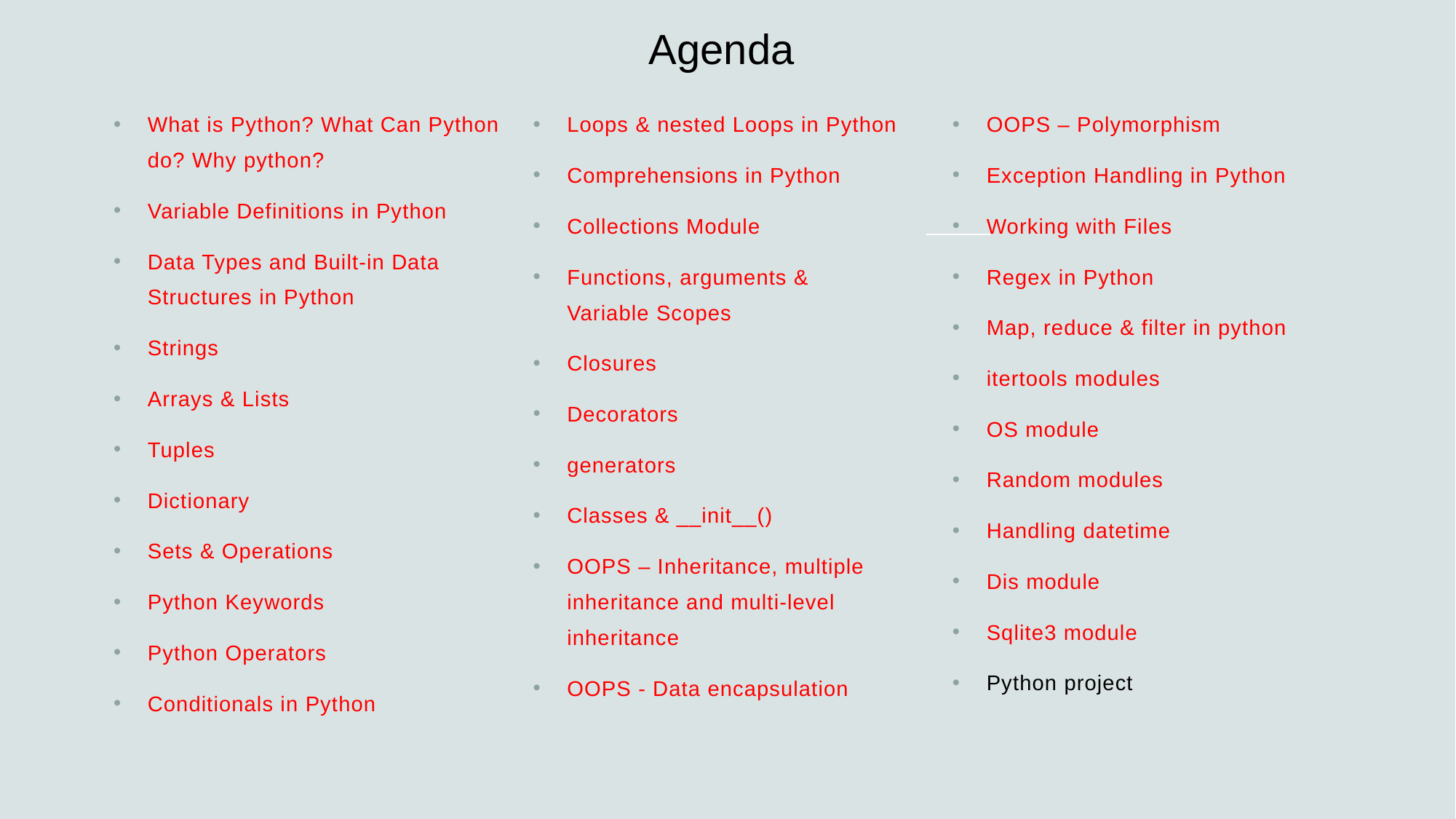

# Agenda
What is Python? What Can Python do? Why python?
Variable Definitions in Python
Data Types and Built-in Data Structures in Python
Strings
Arrays & Lists
Tuples
Dictionary
Sets & Operations
Python Keywords
Python Operators
Conditionals in Python
Loops & nested Loops in Python
Comprehensions in Python
Collections Module
Functions, arguments & Variable Scopes
Closures
Decorators
generators
Classes & __init__()
OOPS – Inheritance, multiple inheritance and multi-level inheritance
OOPS - Data encapsulation
OOPS – Polymorphism
Exception Handling in Python
Working with Files
Regex in Python
Map, reduce & filter in python
itertools modules
OS module
Random modules
Handling datetime
Dis module
Sqlite3 module
Python project